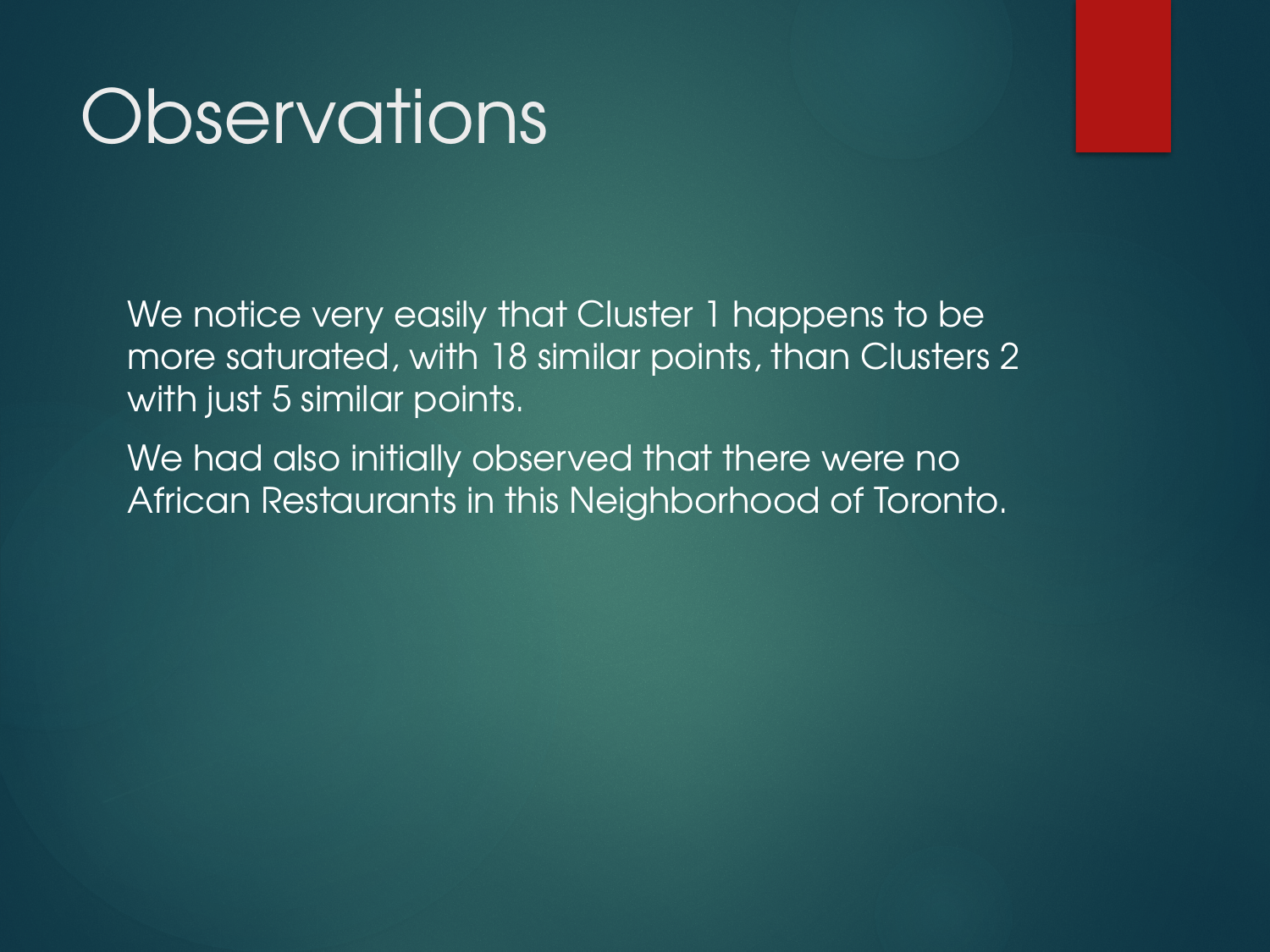

# Observations
We notice very easily that Cluster 1 happens to be more saturated, with 18 similar points, than Clusters 2 with just 5 similar points.
We had also initially observed that there were no African Restaurants in this Neighborhood of Toronto.